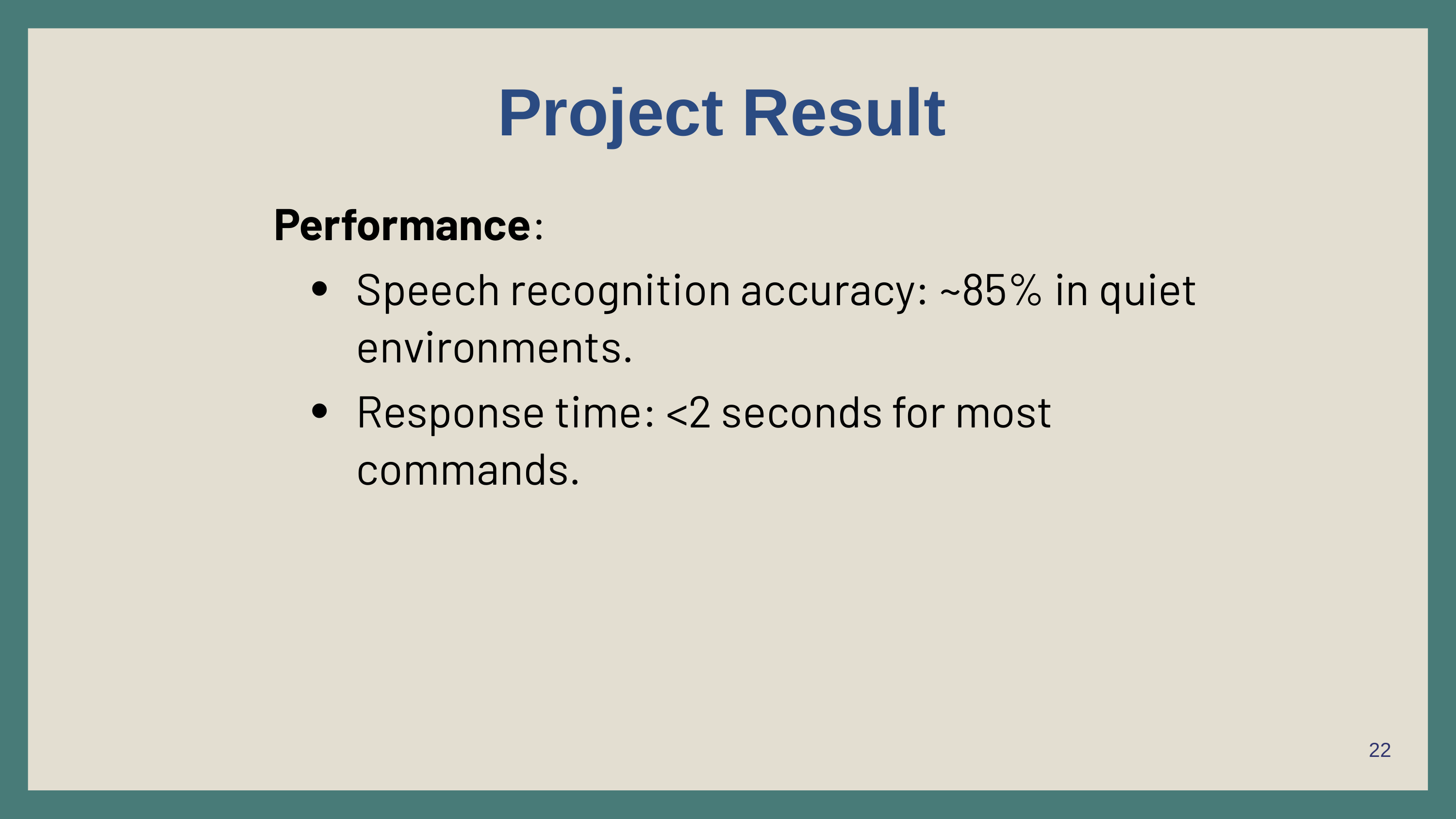

Project Result
Performance:
Speech recognition accuracy: ~85% in quiet environments.
Response time: <2 seconds for most commands.
22